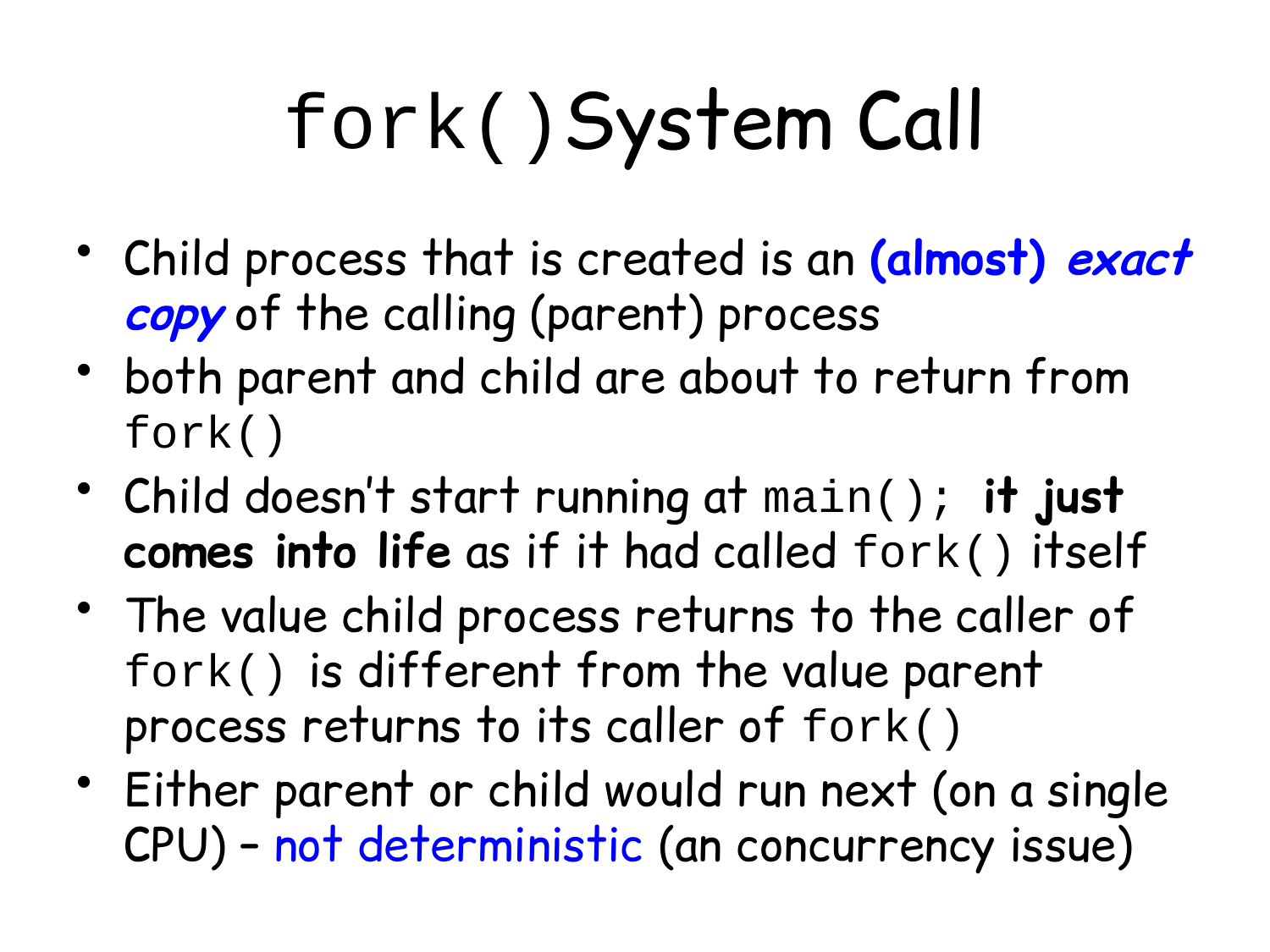

# fork()System Call
Child process that is created is an (almost) exact copy of the calling (parent) process
both parent and child are about to return from fork()
Child doesn’t start running at main(); it just comes into life as if it had called fork() itself
The value child process returns to the caller of fork() is different from the value parent process returns to its caller of fork()
Either parent or child would run next (on a single CPU) – not deterministic (an concurrency issue)